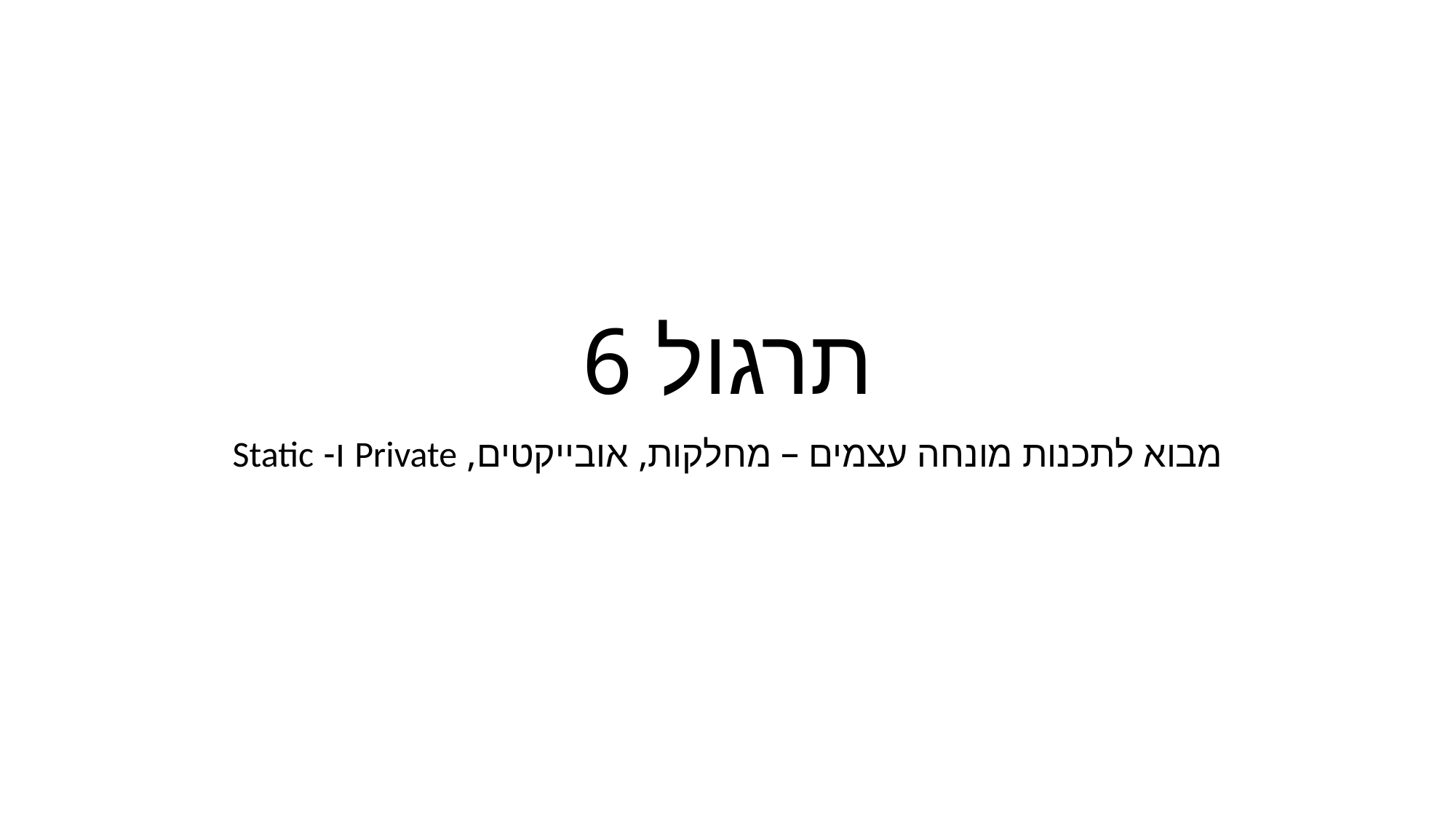

# תרגול 6
מבוא לתכנות מונחה עצמים – מחלקות, אובייקטים, Private ו- Static